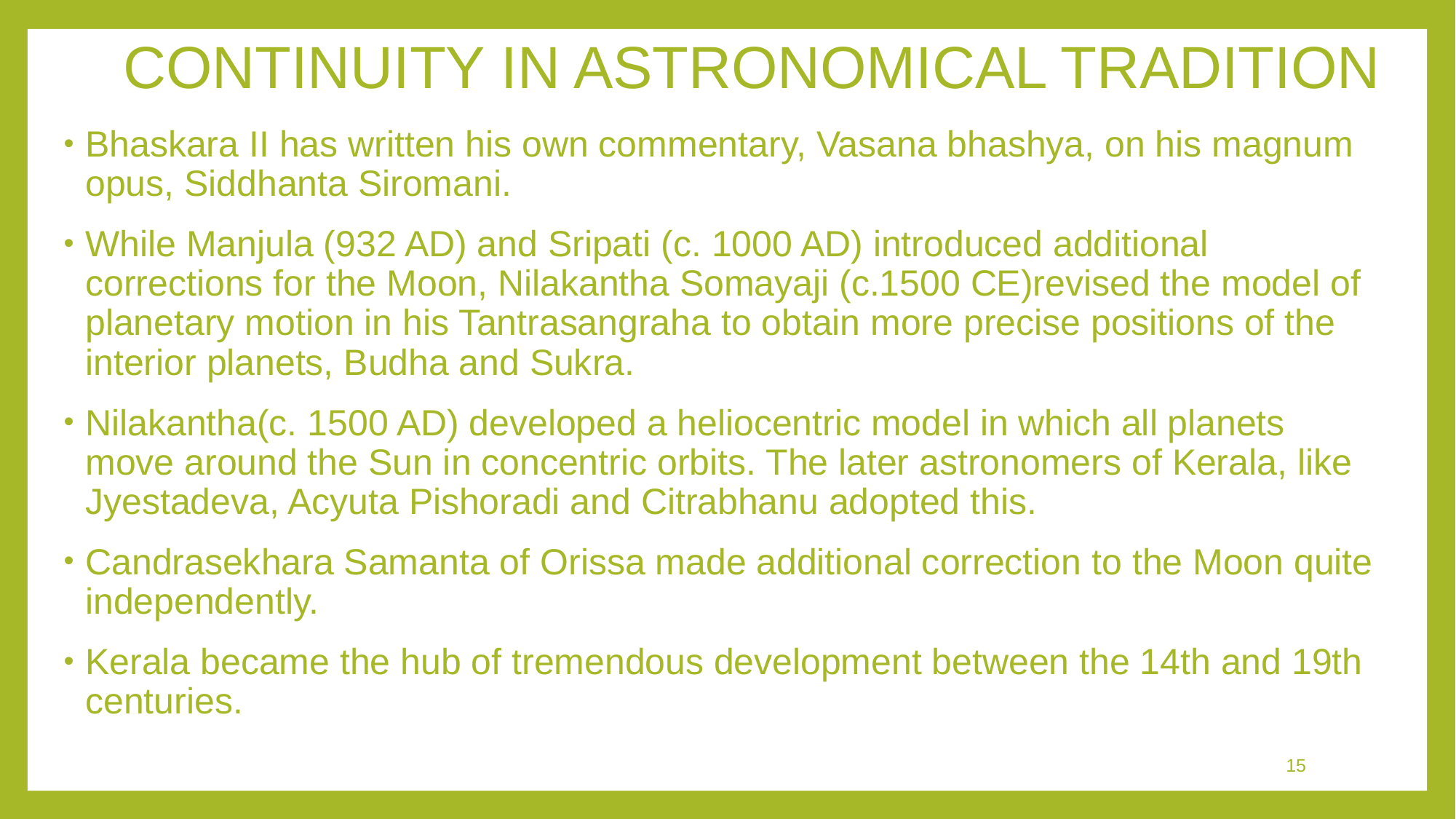

# CONTINUITY IN ASTRONOMICAL TRADITION
Bhaskara II has written his own commentary, Vasana bhashya, on his magnum opus, Siddhanta Siromani.
While Manjula (932 AD) and Sripati (c. 1000 AD) introduced additional corrections for the Moon, Nilakantha Somayaji (c.1500 CE)revised the model of planetary motion in his Tantrasangraha to obtain more precise positions of the interior planets, Budha and Sukra.
Nilakantha(c. 1500 AD) developed a heliocentric model in which all planets move around the Sun in concentric orbits. The later astronomers of Kerala, like Jyestadeva, Acyuta Pishoradi and Citrabhanu adopted this.
Candrasekhara Samanta of Orissa made additional correction to the Moon quite independently.
Kerala became the hub of tremendous development between the 14th and 19th centuries.
15